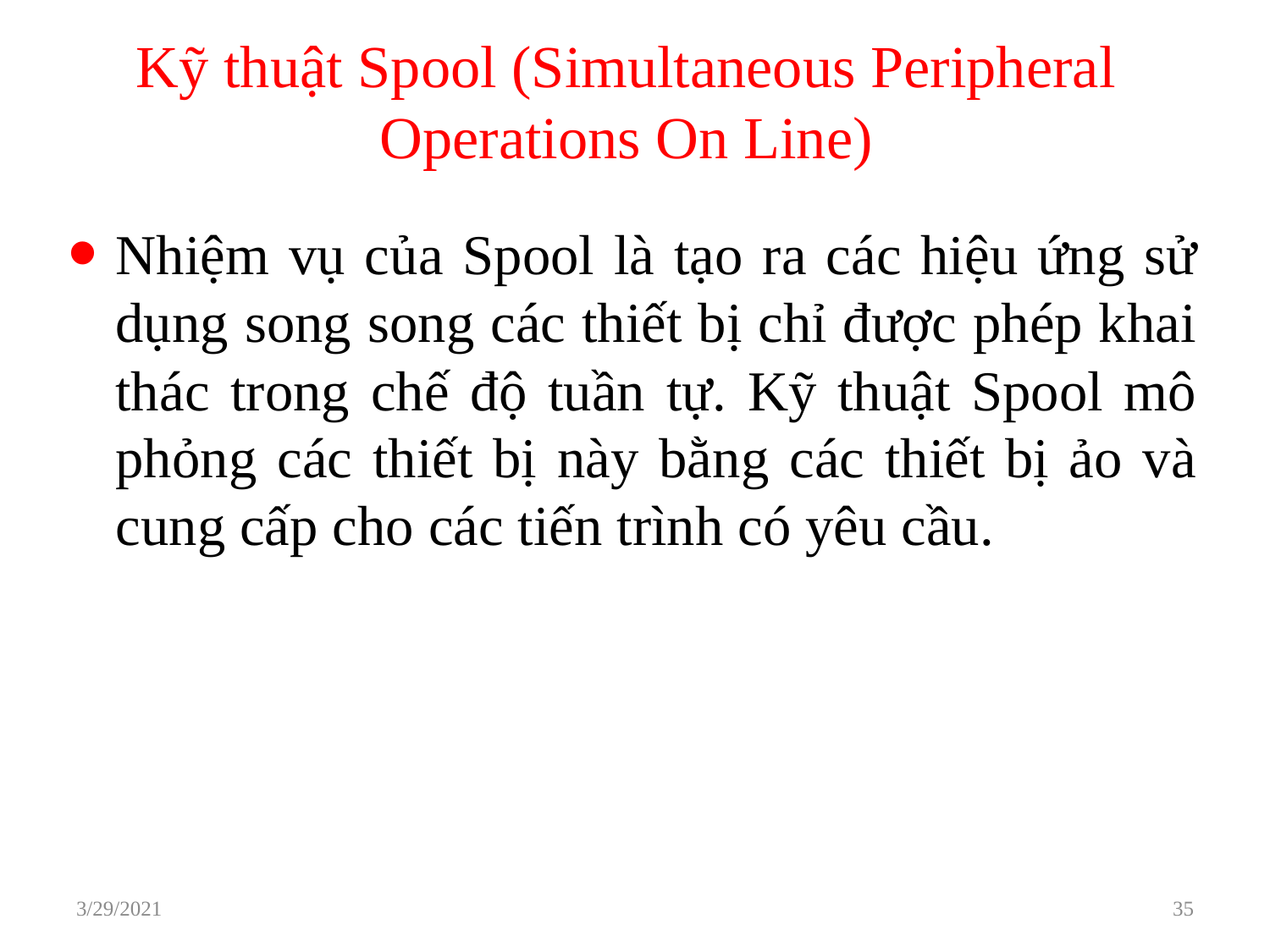

# Kỹ thuật Spool (Simultaneous Peripheral Operations On Line)
Nhiệm vụ của Spool là tạo ra các hiệu ứng sử dụng song song các thiết bị chỉ được phép khai thác trong chế độ tuần tự. Kỹ thuật Spool mô phỏng các thiết bị này bằng các thiết bị ảo và cung cấp cho các tiến trình có yêu cầu.
3/29/2021
35